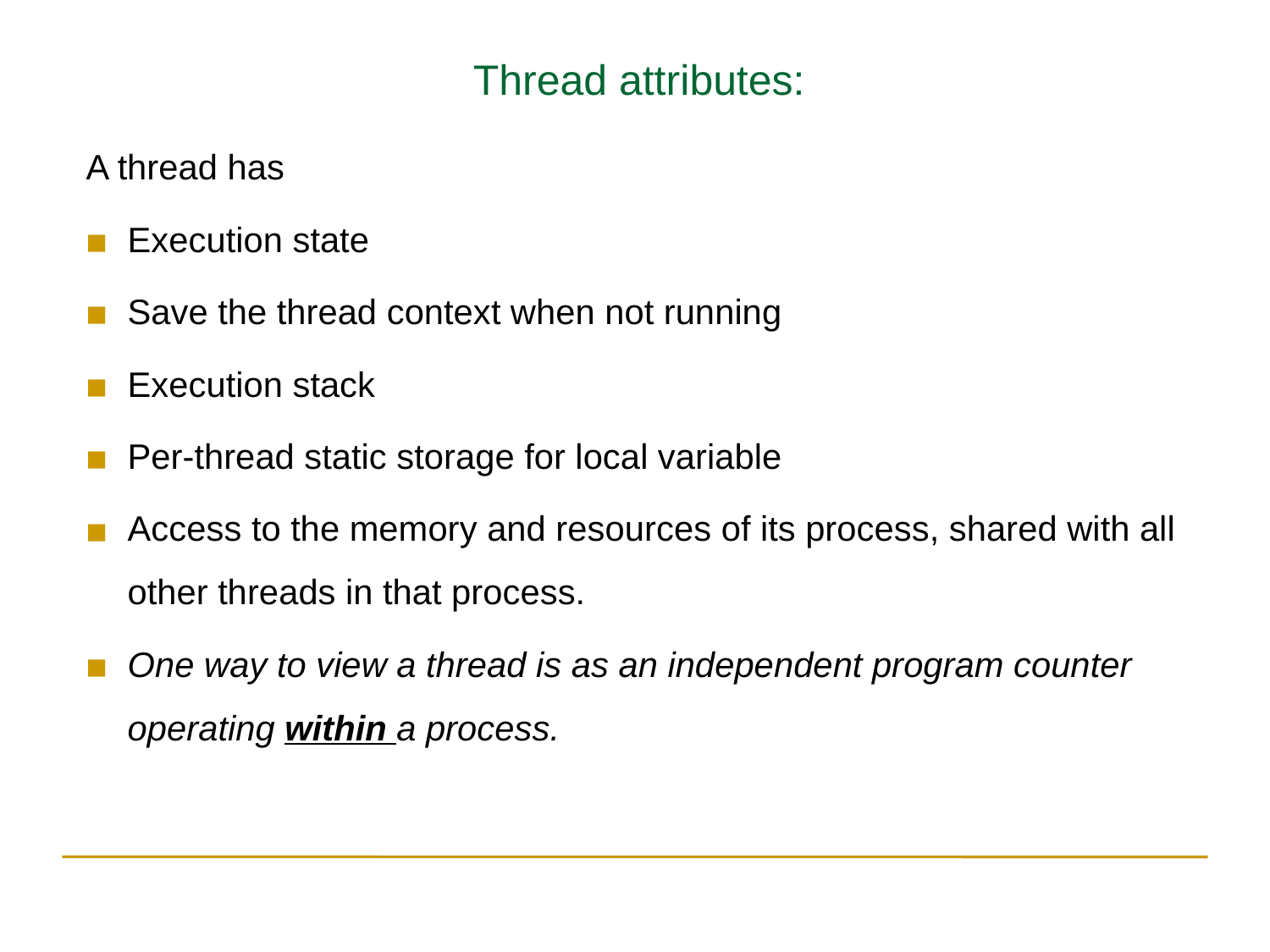

Thread attributes:
A thread has
Execution state
Save the thread context when not running
Execution stack
Per-thread static storage for local variable
Access to the memory and resources of its process, shared with all other threads in that process.
One way to view a thread is as an independent program counter operating within a process.